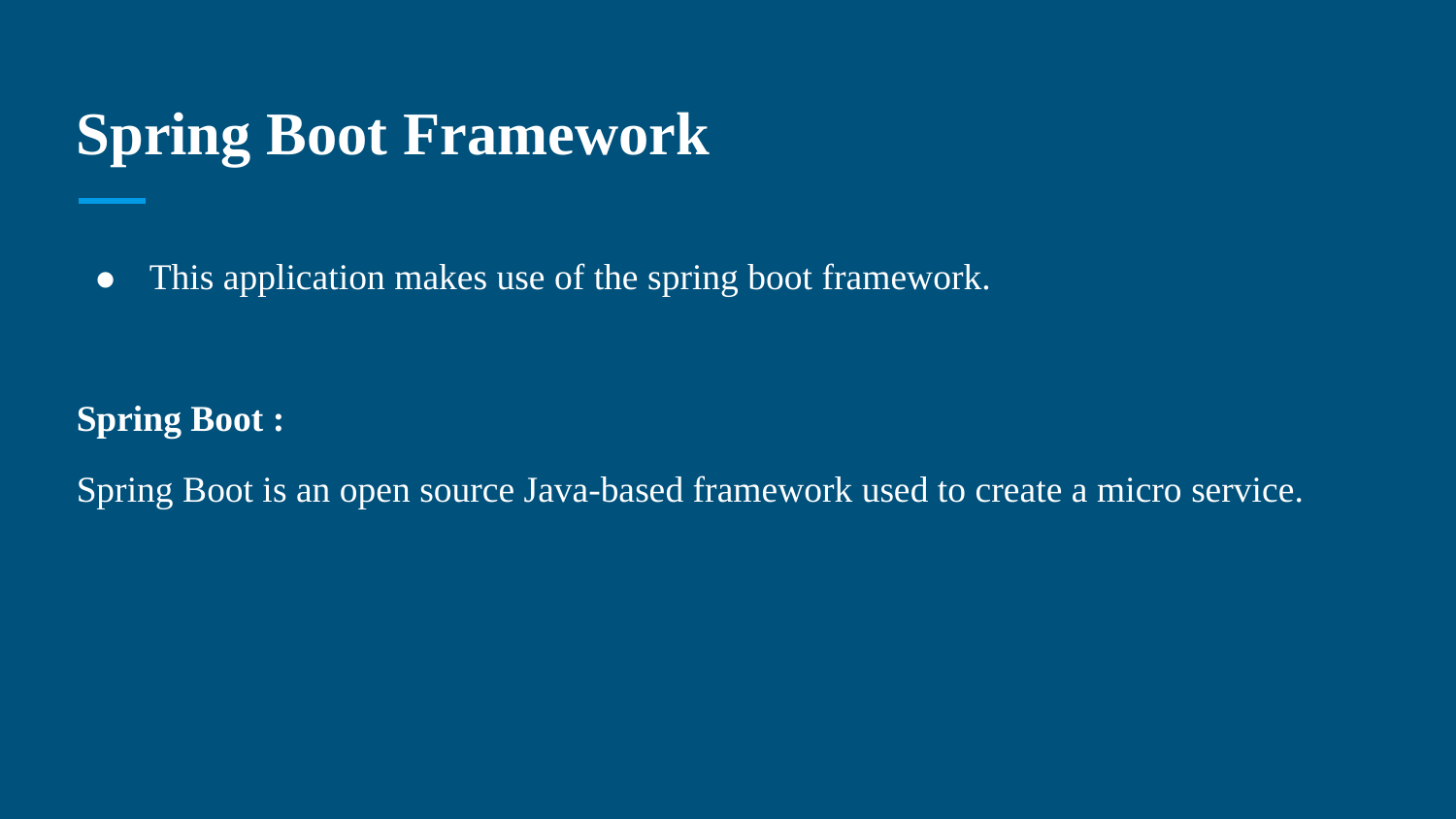

# Spring Boot Framework
This application makes use of the spring boot framework.

Spring Boot :
Spring Boot is an open source Java-based framework used to create a micro service.